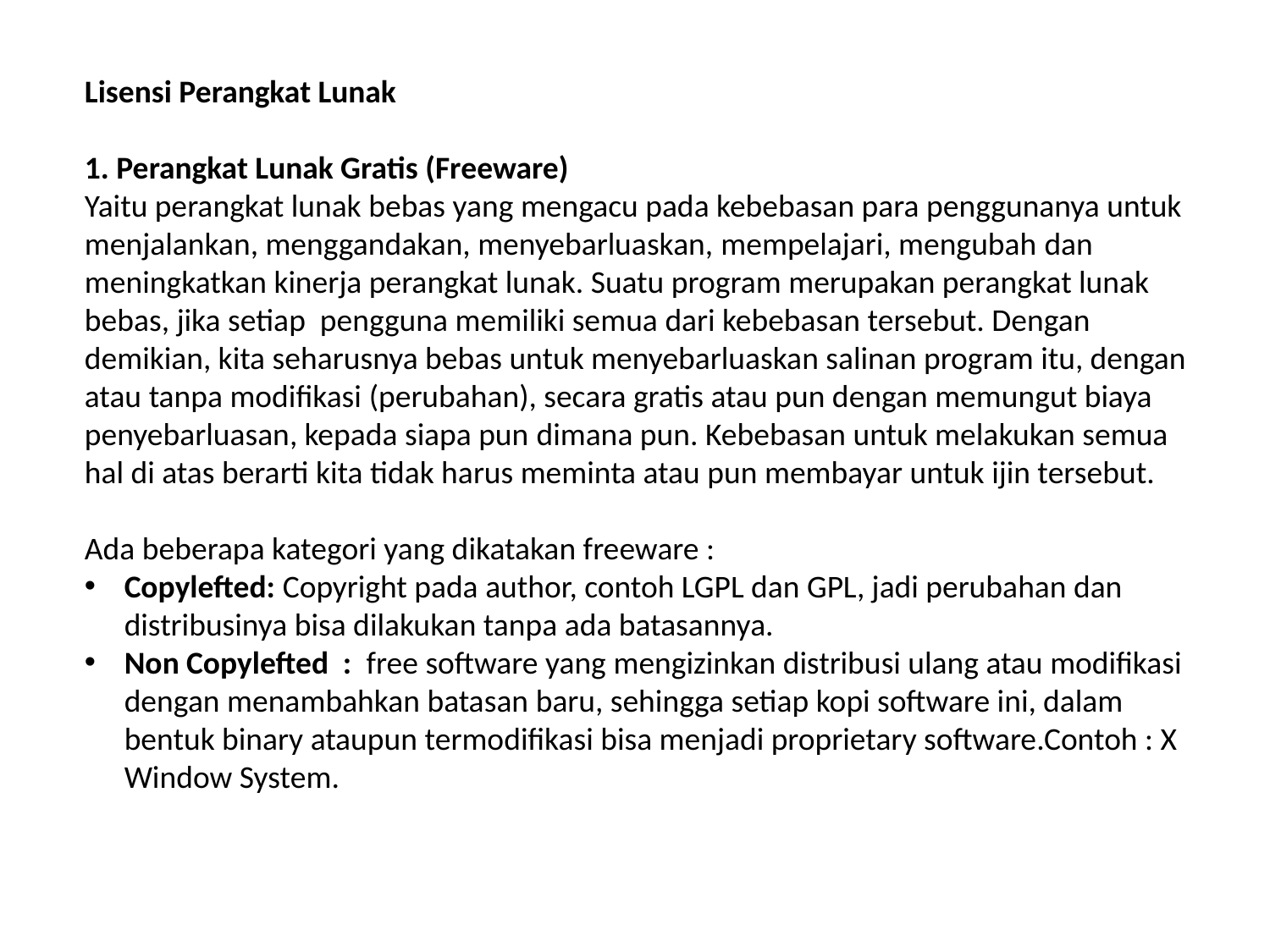

Lisensi Perangkat Lunak

1. Perangkat Lunak Gratis (Freeware)
Yaitu perangkat lunak bebas yang mengacu pada kebebasan para penggunanya untuk menjalankan, menggandakan, menyebarluaskan, mempelajari, mengubah dan meningkatkan kinerja perangkat lunak. Suatu program merupakan perangkat lunak bebas, jika setiap  pengguna memiliki semua dari kebebasan tersebut. Dengan demikian, kita seharusnya bebas untuk menyebarluaskan salinan program itu, dengan atau tanpa modifikasi (perubahan), secara gratis atau pun dengan memungut biaya penyebarluasan, kepada siapa pun dimana pun. Kebebasan untuk melakukan semua hal di atas berarti kita tidak harus meminta atau pun membayar untuk ijin tersebut.

Ada beberapa kategori yang dikatakan freeware :
Copylefted: Copyright pada author, contoh LGPL dan GPL, jadi perubahan dan distribusinya bisa dilakukan tanpa ada batasannya.
Non Copylefted  :  free software yang mengizinkan distribusi ulang atau modifikasi dengan menambahkan batasan baru, sehingga setiap kopi software ini, dalam bentuk binary ataupun termodifikasi bisa menjadi proprietary software.Contoh : X Window System.